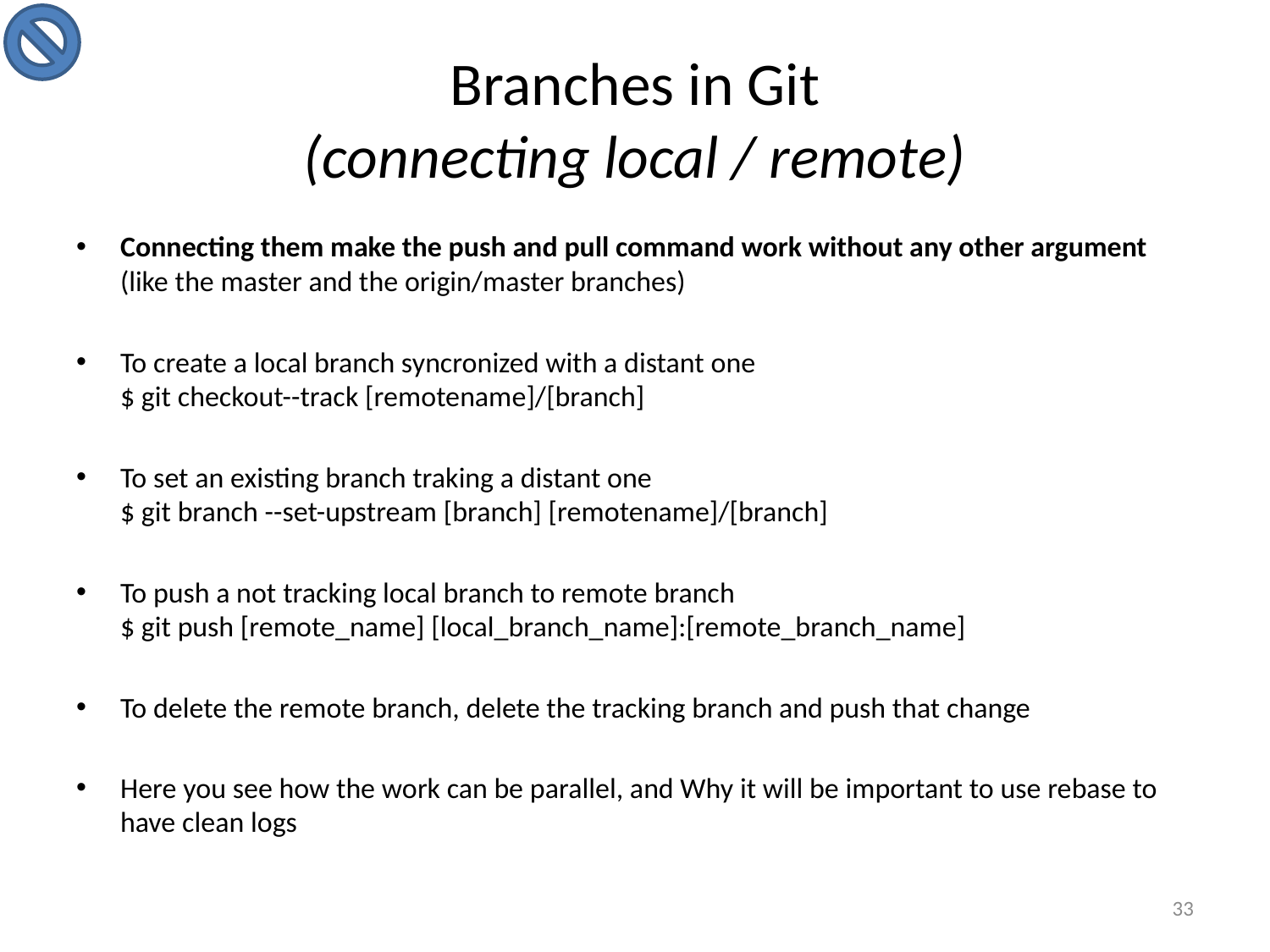

# Branches in Git (connecting local / remote)
Connecting them make the push and pull command work without any other argument (like the master and the origin/master branches)

To create a local branch syncronized with a distant one
$ git checkout--track [remotename]/[branch]

To set an existing branch traking a distant one
$ git branch --set-upstream [branch] [remotename]/[branch]

To push a not tracking local branch to remote branch
$ git push [remote_name] [local_branch_name]:[remote_branch_name]

To delete the remote branch, delete the tracking branch and push that change

Here you see how the work can be parallel, and Why it will be important to use rebase to have clean logs
33